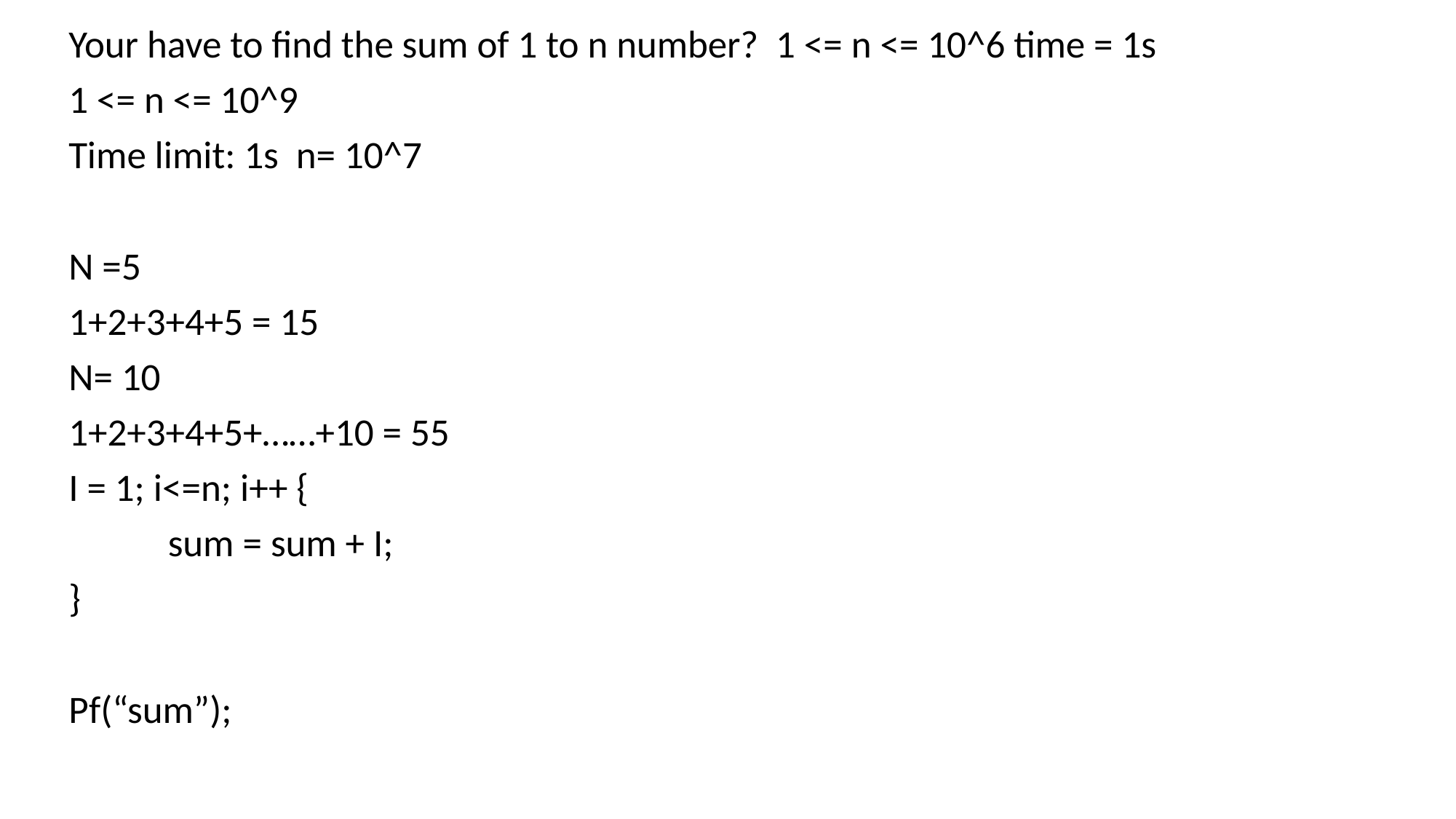

Your have to find the sum of 1 to n number?  1 <= n <= 10^6 time = 1s
1 <= n <= 10^9
Time limit: 1s  n= 10^7

N =5
1+2+3+4+5 = 15
N= 10
1+2+3+4+5+……+10 = 55
I = 1; i<=n; i++ {
	sum = sum + I;
}

Pf(“sum”);